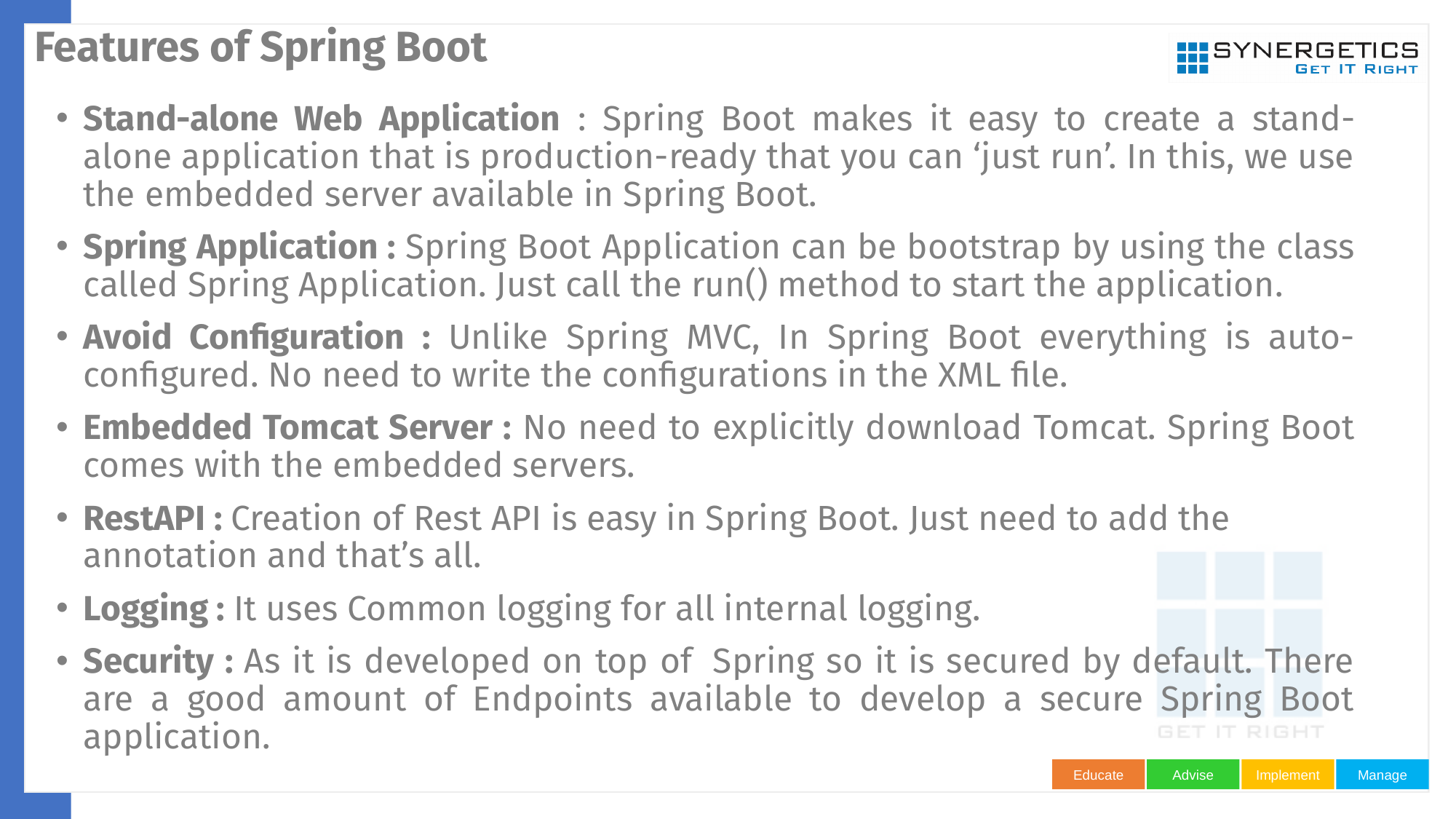

# Features of Spring Boot
Stand-alone Web Application : Spring Boot makes it easy to create a stand-alone application that is production-ready that you can ‘just run’. In this, we use the embedded server available in Spring Boot.
Spring Application : Spring Boot Application can be bootstrap by using the class called Spring Application. Just call the run() method to start the application.
Avoid Configuration : Unlike Spring MVC, In Spring Boot everything is auto-configured. No need to write the configurations in the XML file.
Embedded Tomcat Server : No need to explicitly download Tomcat. Spring Boot comes with the embedded servers.
RestAPI : Creation of Rest API is easy in Spring Boot. Just need to add the annotation and that’s all.
Logging : It uses Common logging for all internal logging.
Security : As it is developed on top of  Spring so it is secured by default. There are a good amount of Endpoints available to develop a secure Spring Boot application.